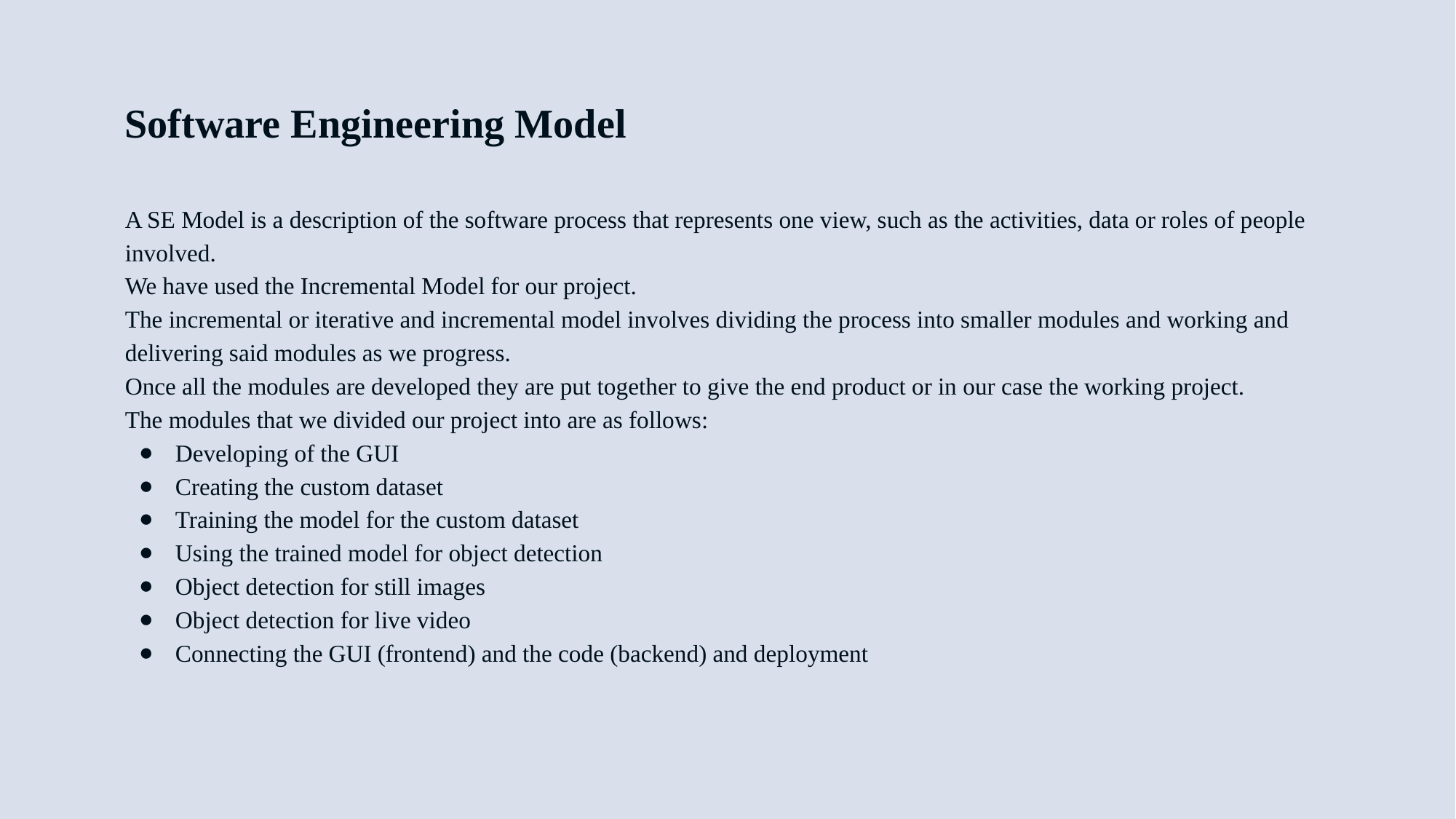

# Software Engineering Model
A SE Model is a description of the software process that represents one view, such as the activities, data or roles of people involved.
We have used the Incremental Model for our project.
The incremental or iterative and incremental model involves dividing the process into smaller modules and working and delivering said modules as we progress.
Once all the modules are developed they are put together to give the end product or in our case the working project.
The modules that we divided our project into are as follows:
Developing of the GUI
Creating the custom dataset
Training the model for the custom dataset
Using the trained model for object detection
Object detection for still images
Object detection for live video
Connecting the GUI (frontend) and the code (backend) and deployment